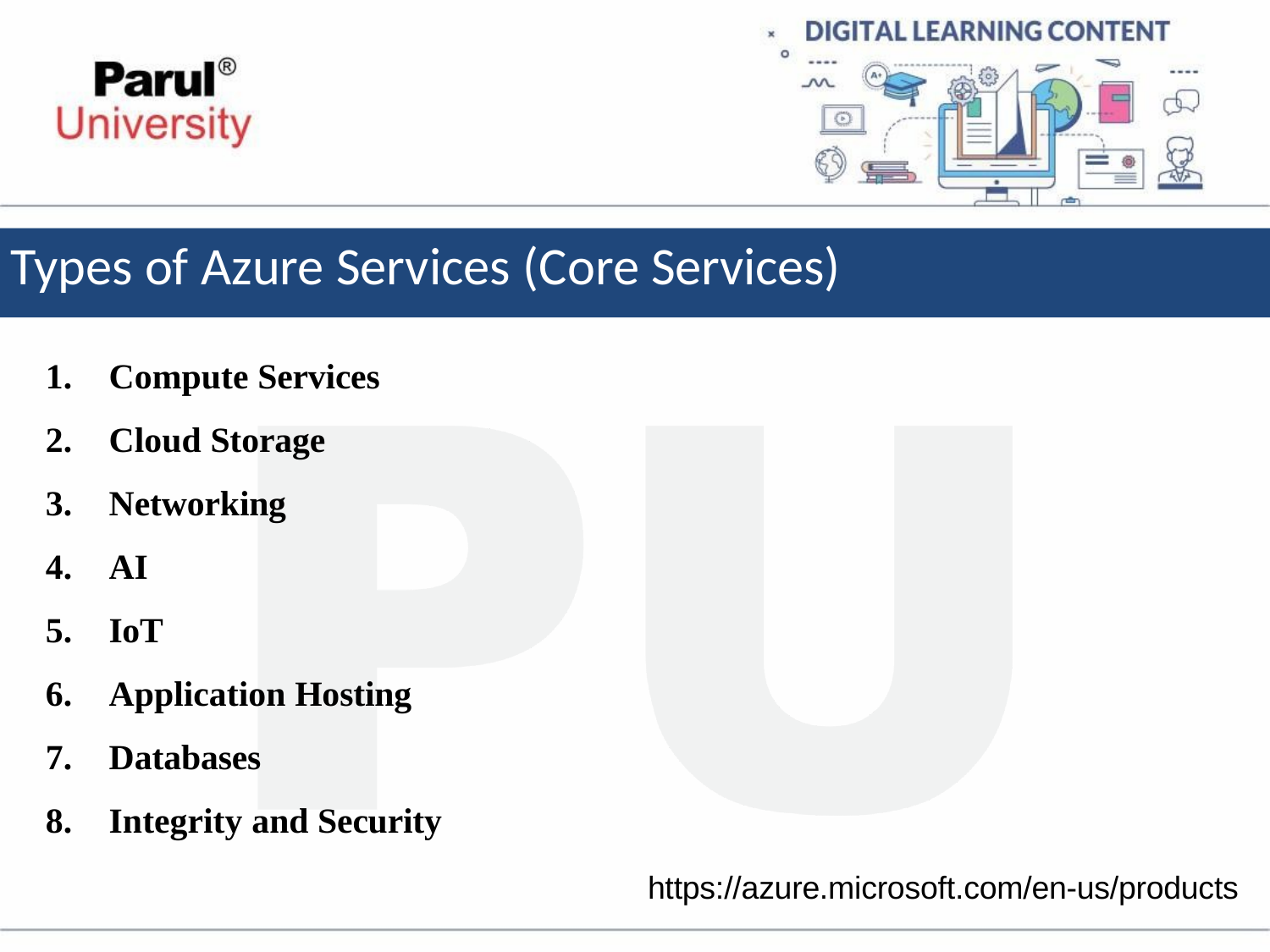

# Types of Azure Services (Core Services)
Compute Services
Cloud Storage
Networking
AI
IoT
Application Hosting
Databases
Integrity and Security
https://azure.microsoft.com/en-us/products